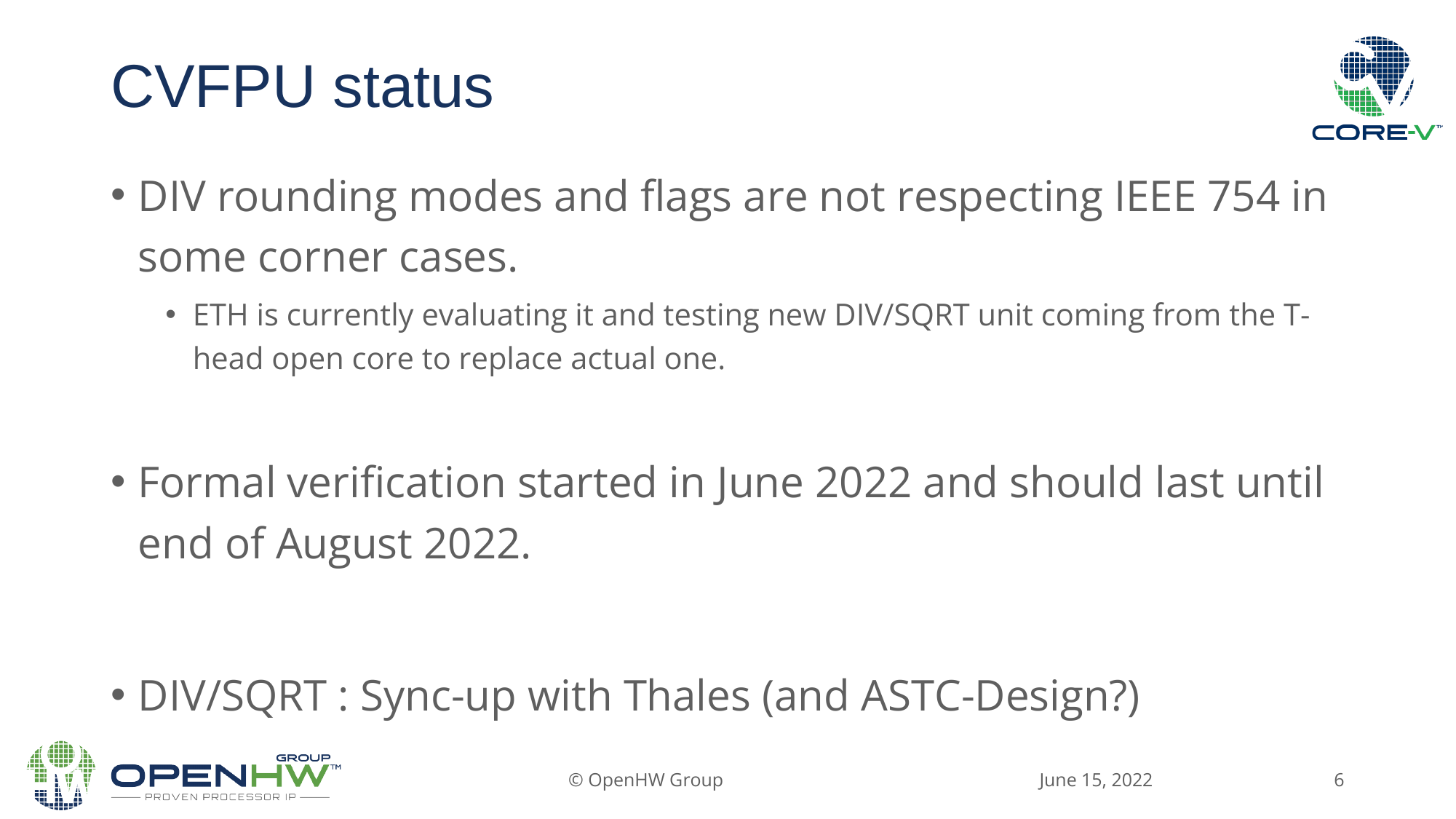

# CVFPU status
DIV rounding modes and flags are not respecting IEEE 754 in some corner cases.
ETH is currently evaluating it and testing new DIV/SQRT unit coming from the T-head open core to replace actual one.

Formal verification started in June 2022 and should last until end of August 2022.

DIV/SQRT : Sync-up with Thales (and ASTC-Design?)

June 15, 2022
© OpenHW Group
6